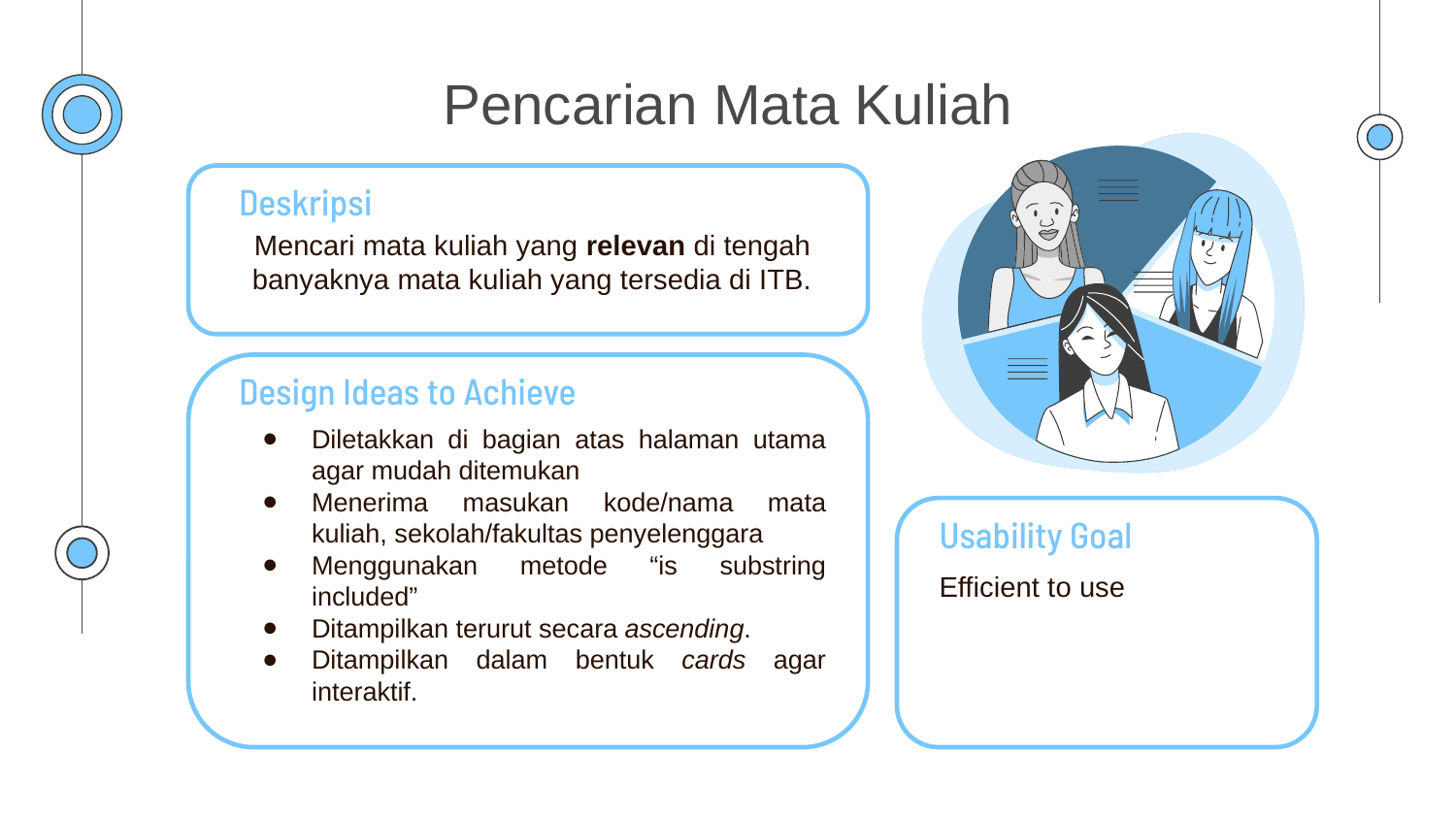

# Pencarian Mata Kuliah

Deskripsi

Mencari mata kuliah yang relevan di tengah banyaknya mata kuliah yang tersedia di ITB.

Design Ideas to Achieve
Diletakkan di bagian atas halaman utama agar mudah ditemukan
Menerima masukan kode/nama mata kuliah, sekolah/fakultas penyelenggara
Menggunakan metode “is substring included”
Ditampilkan terurut secara ascending.
Ditampilkan dalam bentuk cards agar interaktif.

Usability Goal
Efficient to use